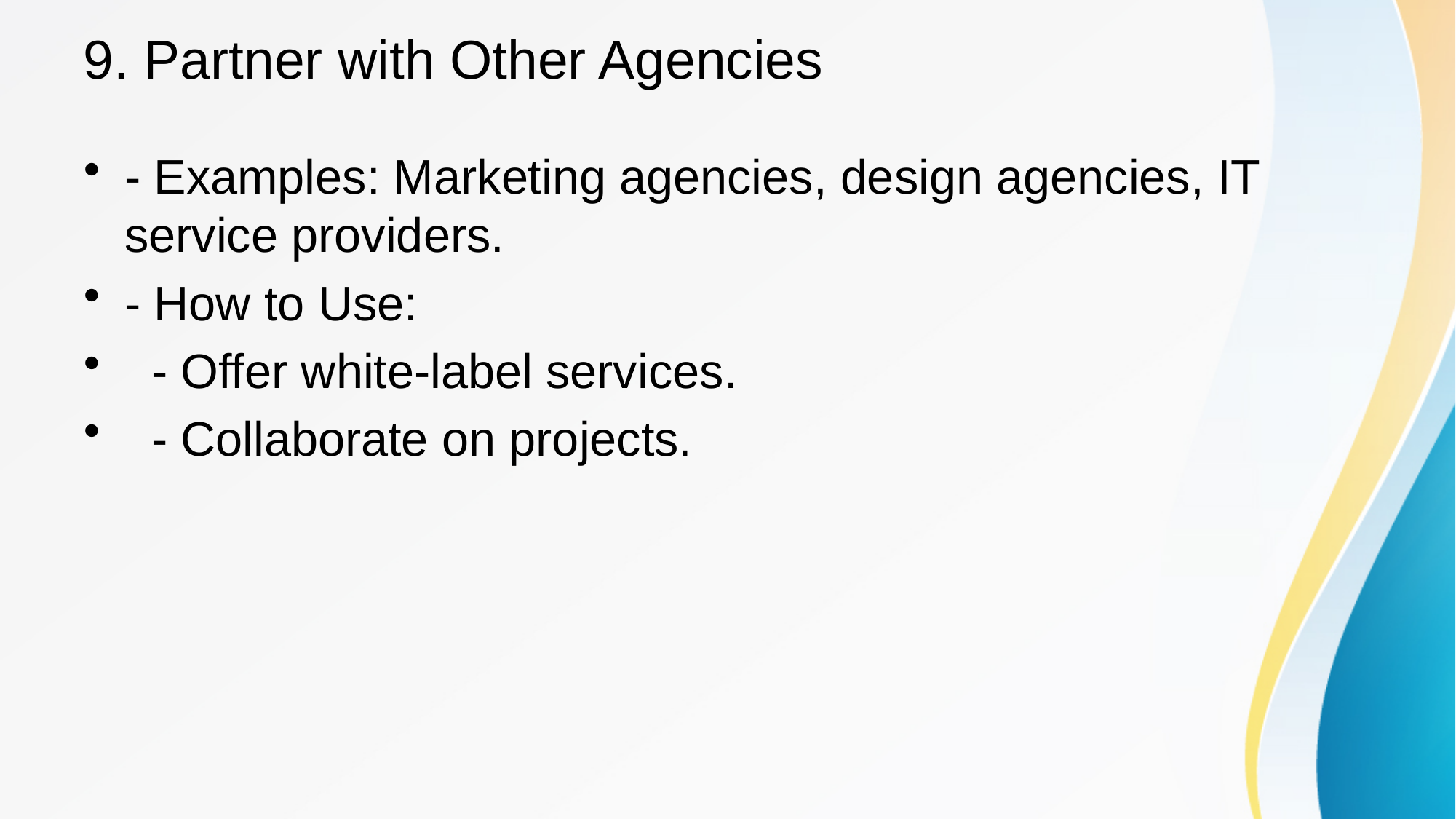

# 9. Partner with Other Agencies
- Examples: Marketing agencies, design agencies, IT service providers.
- How to Use:
  - Offer white-label services.
  - Collaborate on projects.